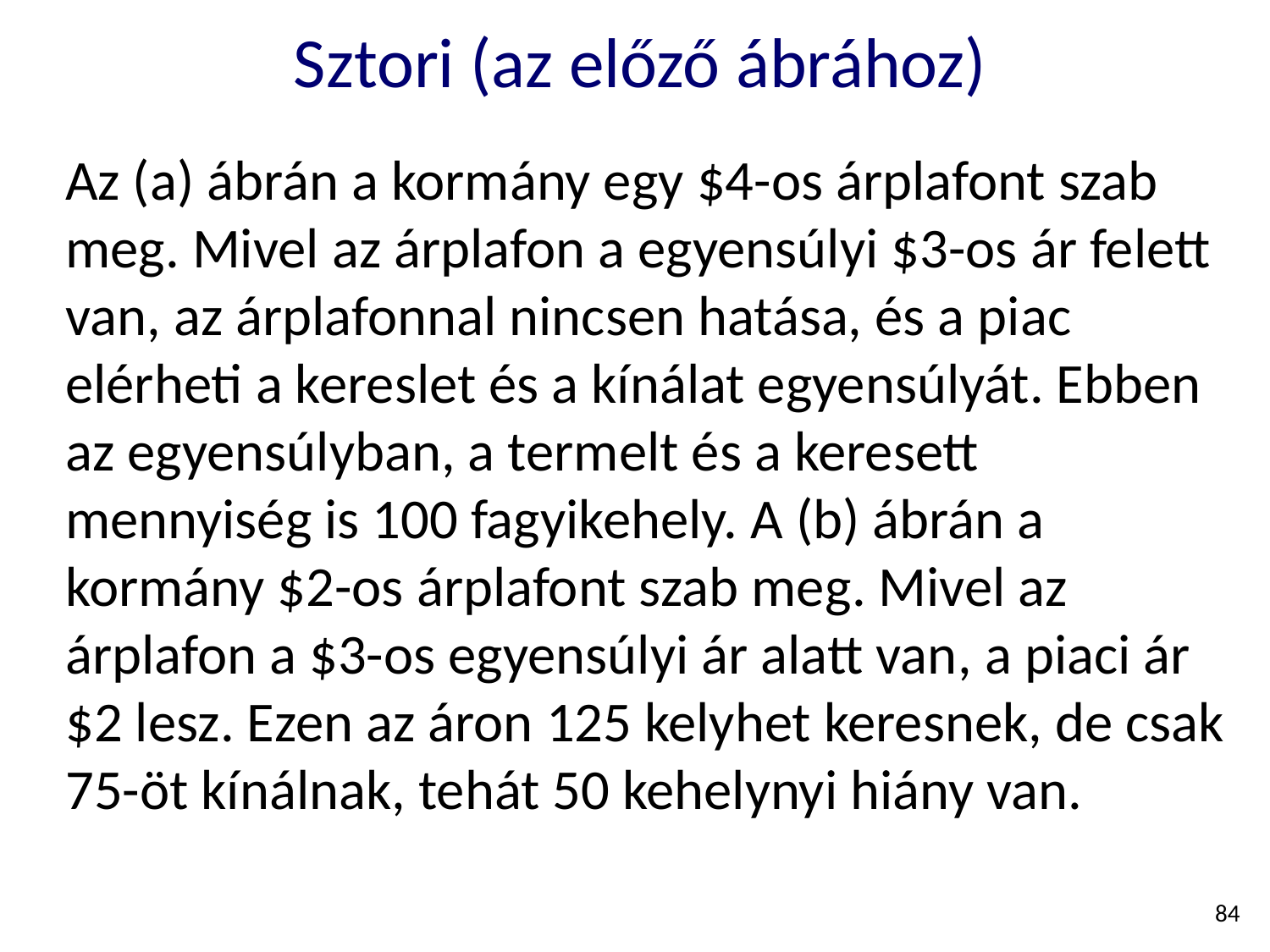

# Sztori (az előző ábrához)
Az (a) ábrán a kormány egy $4-os árplafont szab meg. Mivel az árplafon a egyensúlyi $3-os ár felett van, az árplafonnal nincsen hatása, és a piac elérheti a kereslet és a kínálat egyensúlyát. Ebben az egyensúlyban, a termelt és a keresett mennyiség is 100 fagyikehely. A (b) ábrán a kormány $2-os árplafont szab meg. Mivel az árplafon a $3-os egyensúlyi ár alatt van, a piaci ár $2 lesz. Ezen az áron 125 kelyhet keresnek, de csak 75-öt kínálnak, tehát 50 kehelynyi hiány van.

84